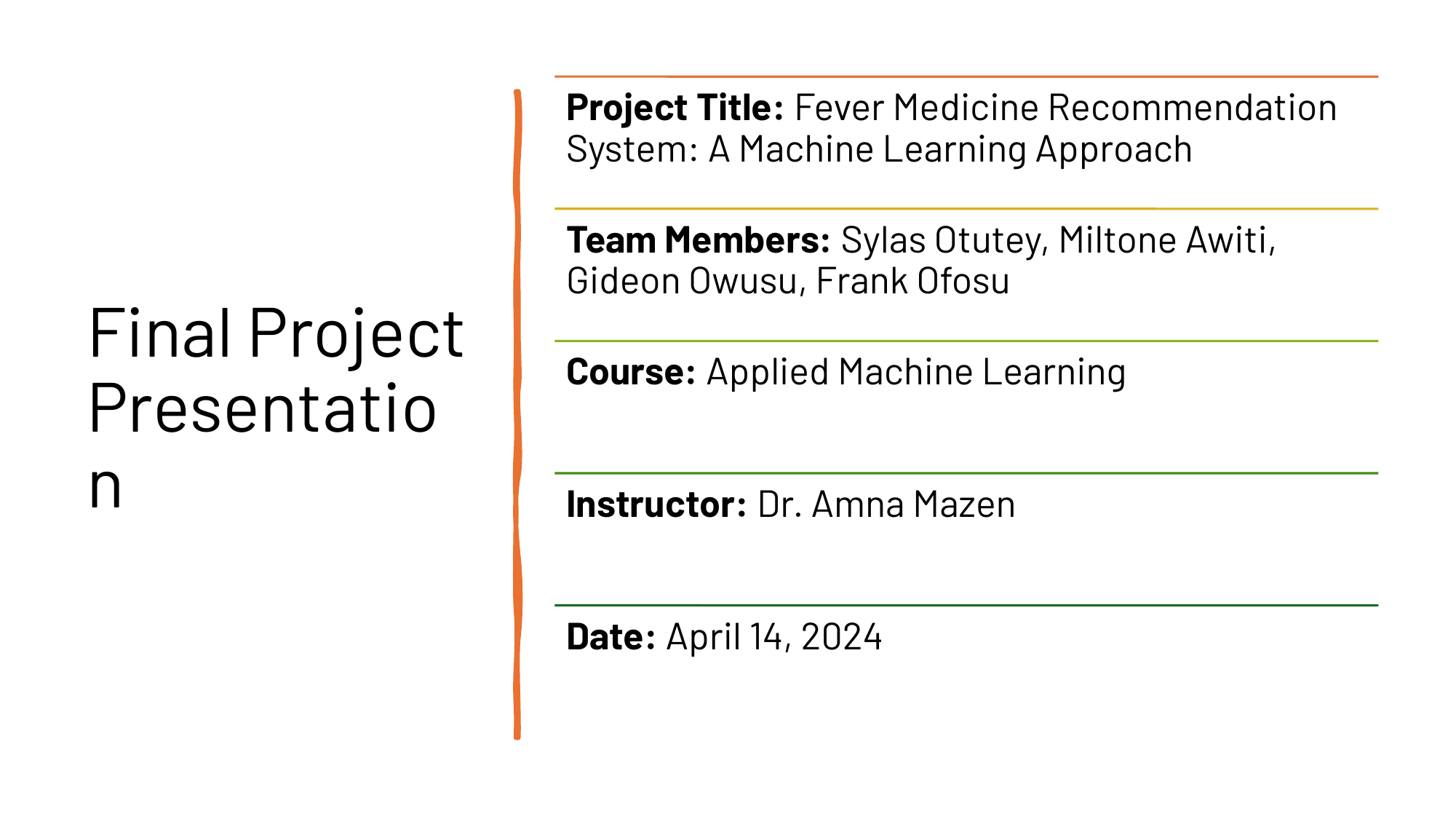

Project Title: Fever Medicine Recommendation System: A Machine Learning Approach
Team Members: Sylas Otutey, Miltone Awiti, Gideon Owusu, Frank Ofosu
Course: Applied Machine Learning
Instructor: Dr. Amna Mazen
Date: April 14, 2024
# Final Project Presentation